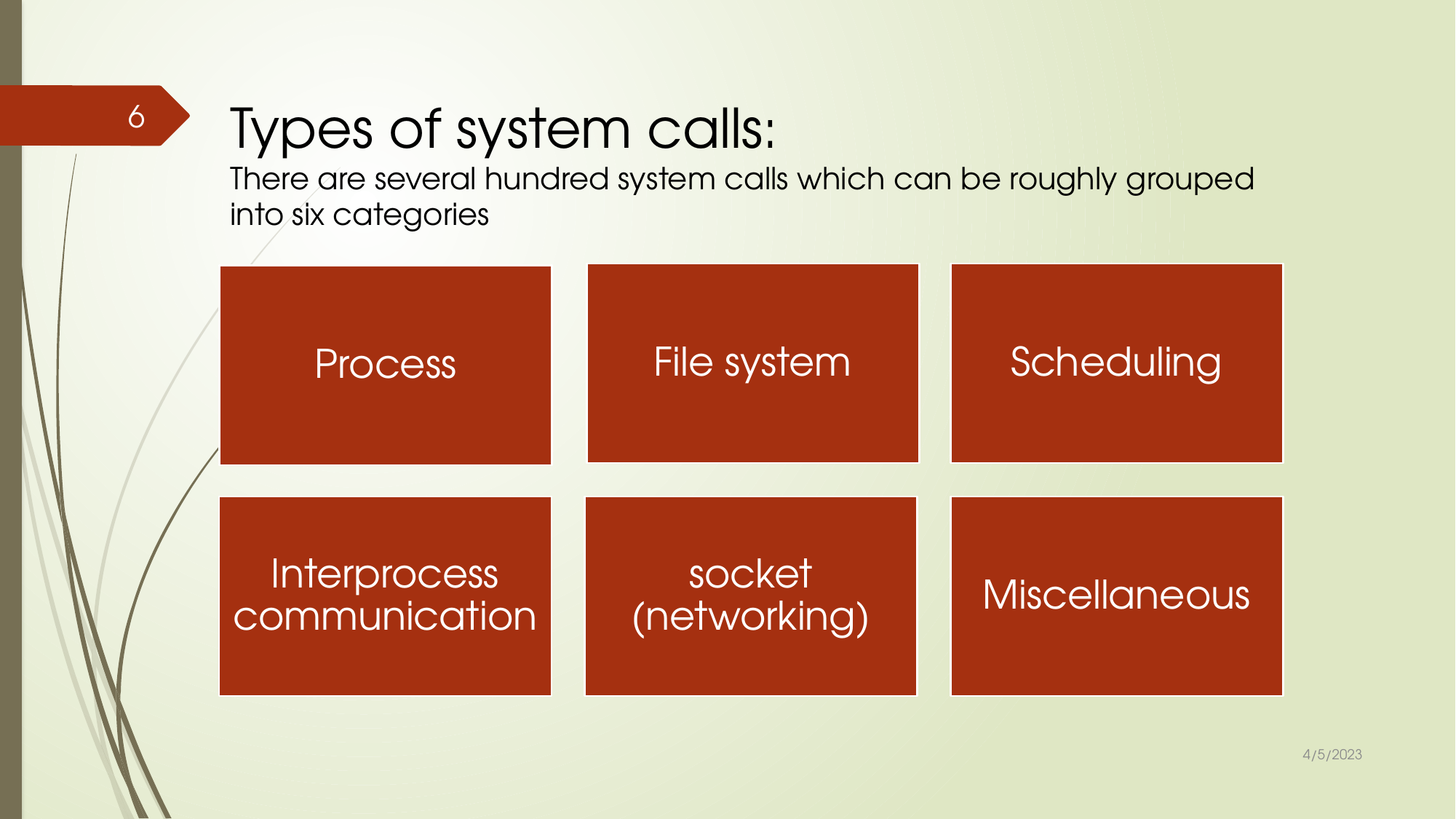

# Types of system calls: There are several hundred system calls which can be roughly grouped into six categories
6
File system
Process
Scheduling
Interprocess communication
socket (networking)
Miscellaneous
4/5/2023